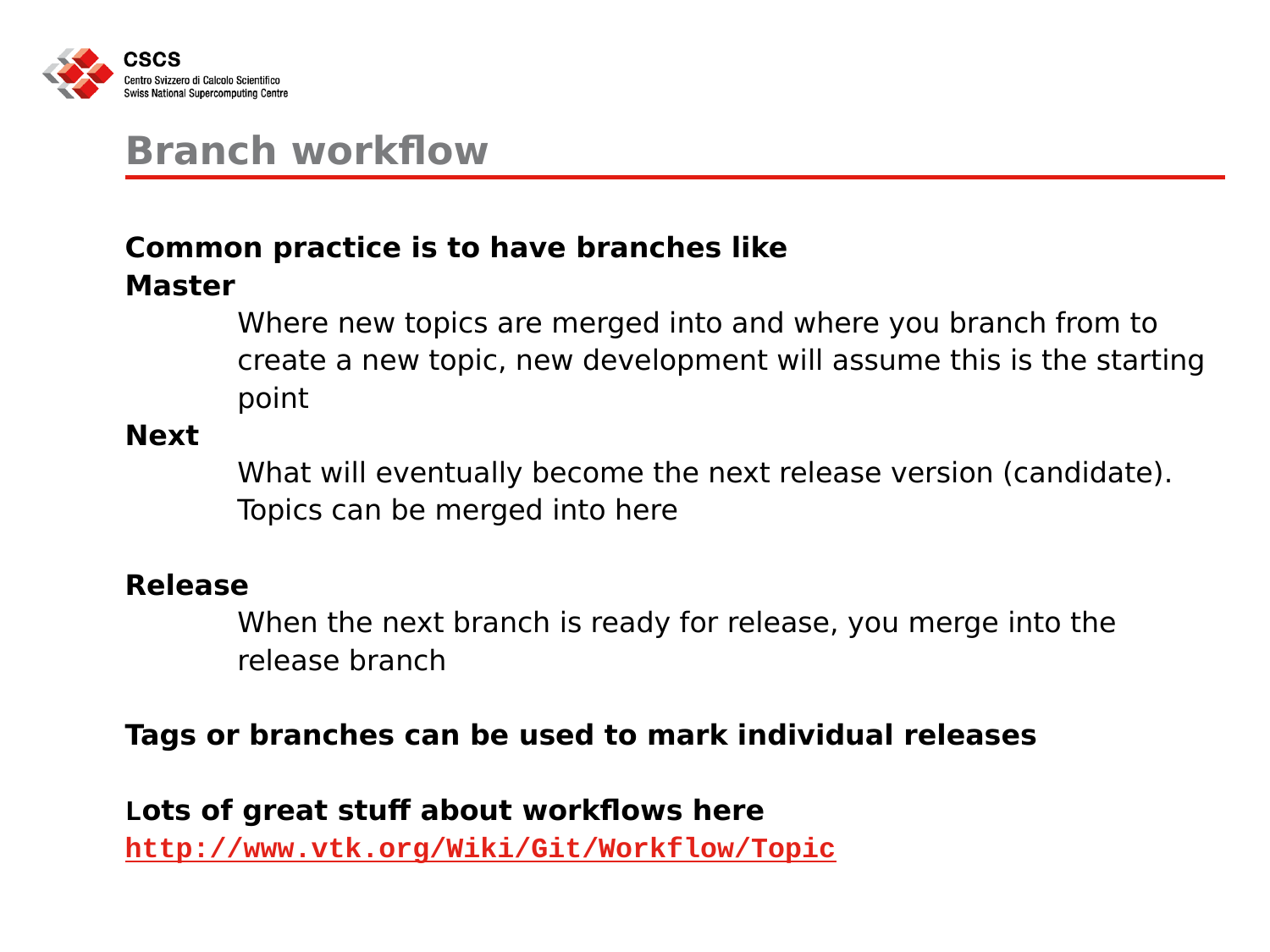

# Branch workflow
Common practice is to have branches like
Master
Where new topics are merged into and where you branch from to create a new topic, new development will assume this is the starting point
Next
What will eventually become the next release version (candidate). Topics can be merged into here

Release
When the next branch is ready for release, you merge into the release branch

Tags or branches can be used to mark individual releases

Lots of great stuff about workflows here
http://www.vtk.org/Wiki/Git/Workflow/Topic